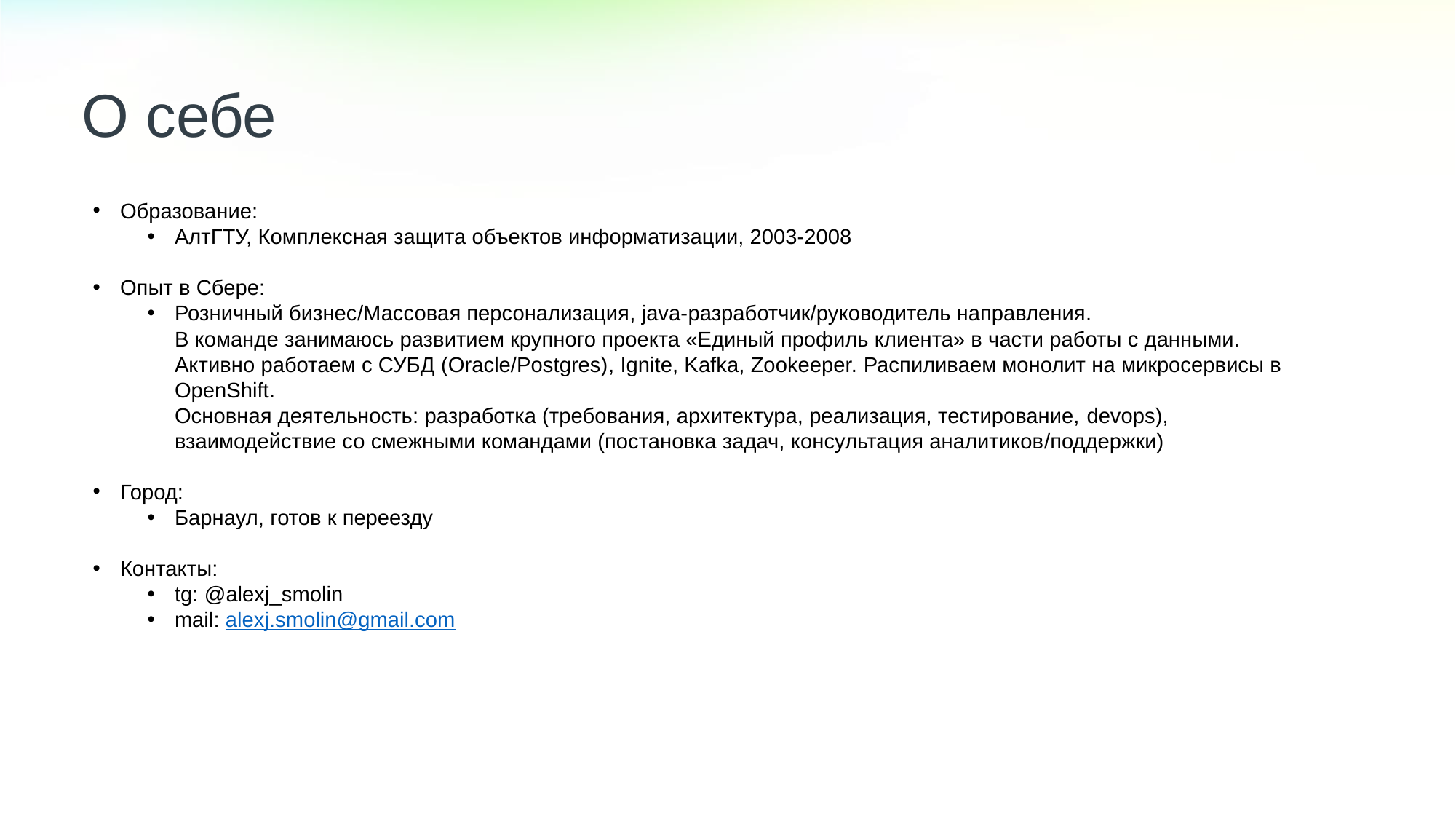

О себе
Образование:
АлтГТУ, Комплексная защита объектов информатизации, 2003-2008

Опыт в Сбере:
Розничный бизнес/Массовая персонализация, java-разработчик/руководитель направления.
В команде занимаюсь развитием крупного проекта «Единый профиль клиента» в части работы с данными. Активно работаем с СУБД (Oracle/Postgres), Ignite, Kafka, Zookeeper. Распиливаем монолит на микросервисы в OpenShift.
Основная деятельность: разработка (требования, архитектура, реализация, тестирование, devops), взаимодействие со смежными командами (постановка задач, консультация аналитиков/поддержки)

Город:
Барнаул, готов к переезду

Контакты:
tg: @alexj_smolin
mail: alexj.smolin@gmail.com